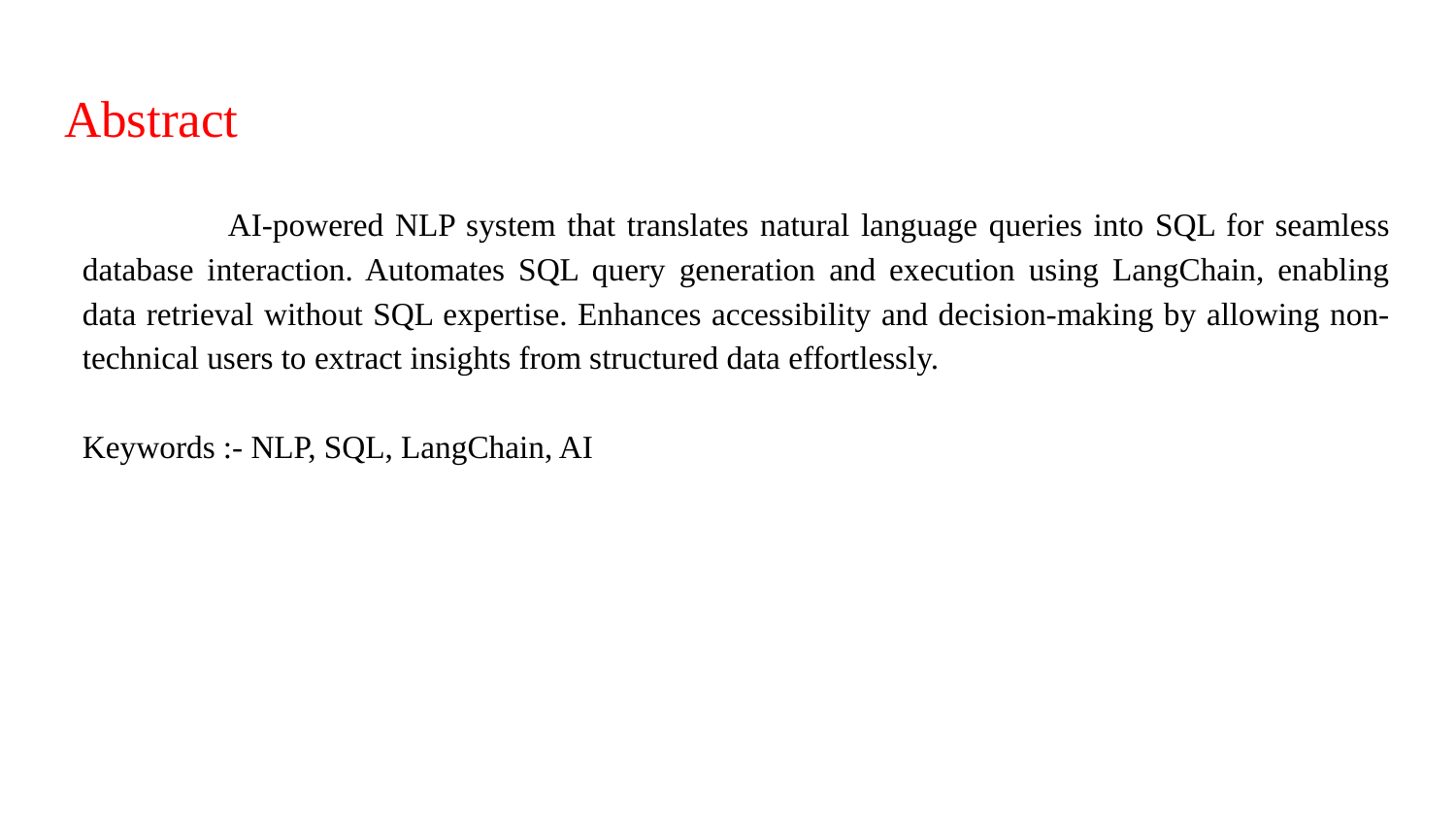

# Abstract
	AI-powered NLP system that translates natural language queries into SQL for seamless database interaction. Automates SQL query generation and execution using LangChain, enabling data retrieval without SQL expertise. Enhances accessibility and decision-making by allowing non-technical users to extract insights from structured data effortlessly.

Keywords :- NLP, SQL, LangChain, AI